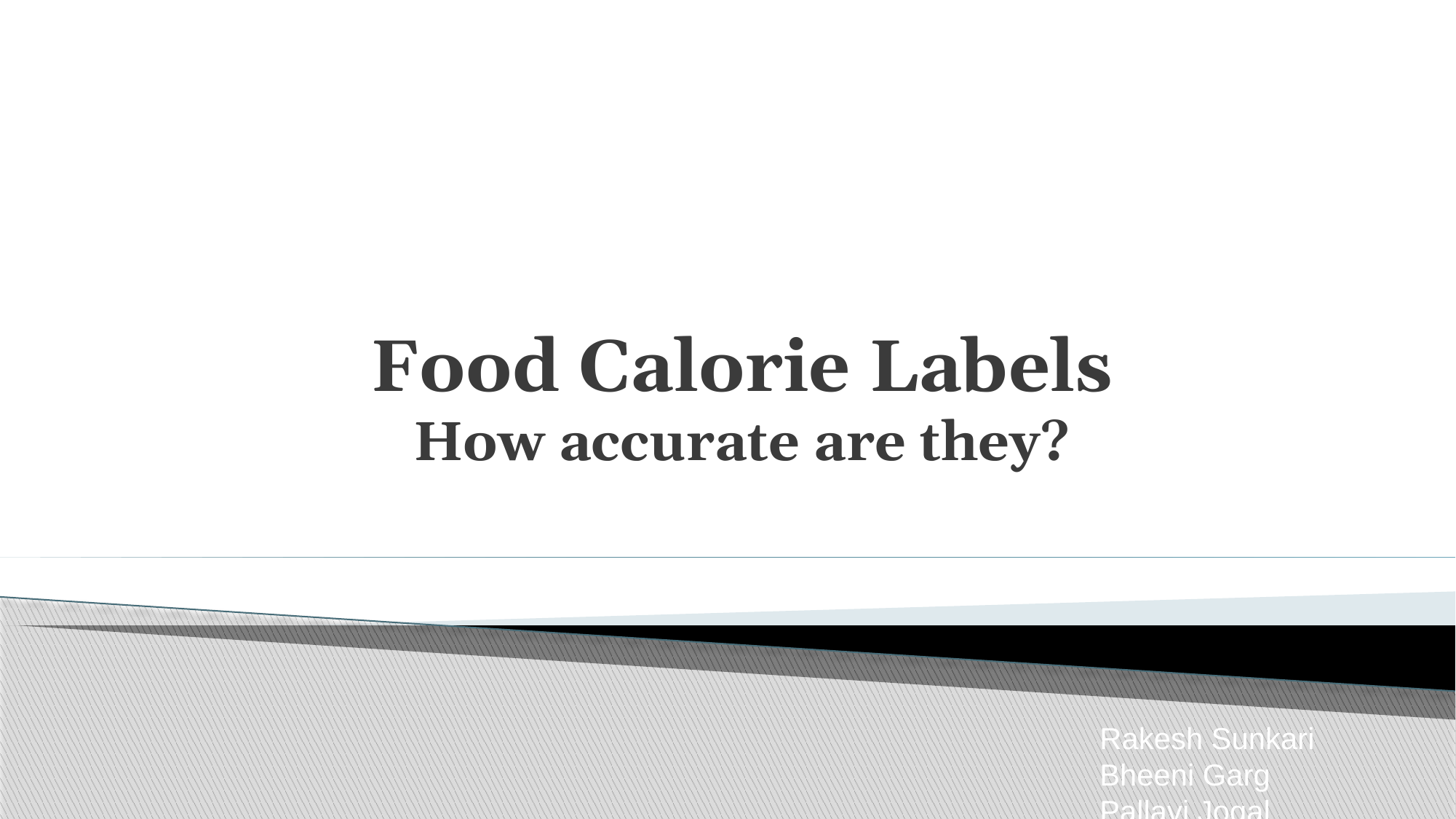

# Food Calorie Labels How accurate are they?

Rakesh Sunkari
Bheeni Garg
Pallavi Jogal